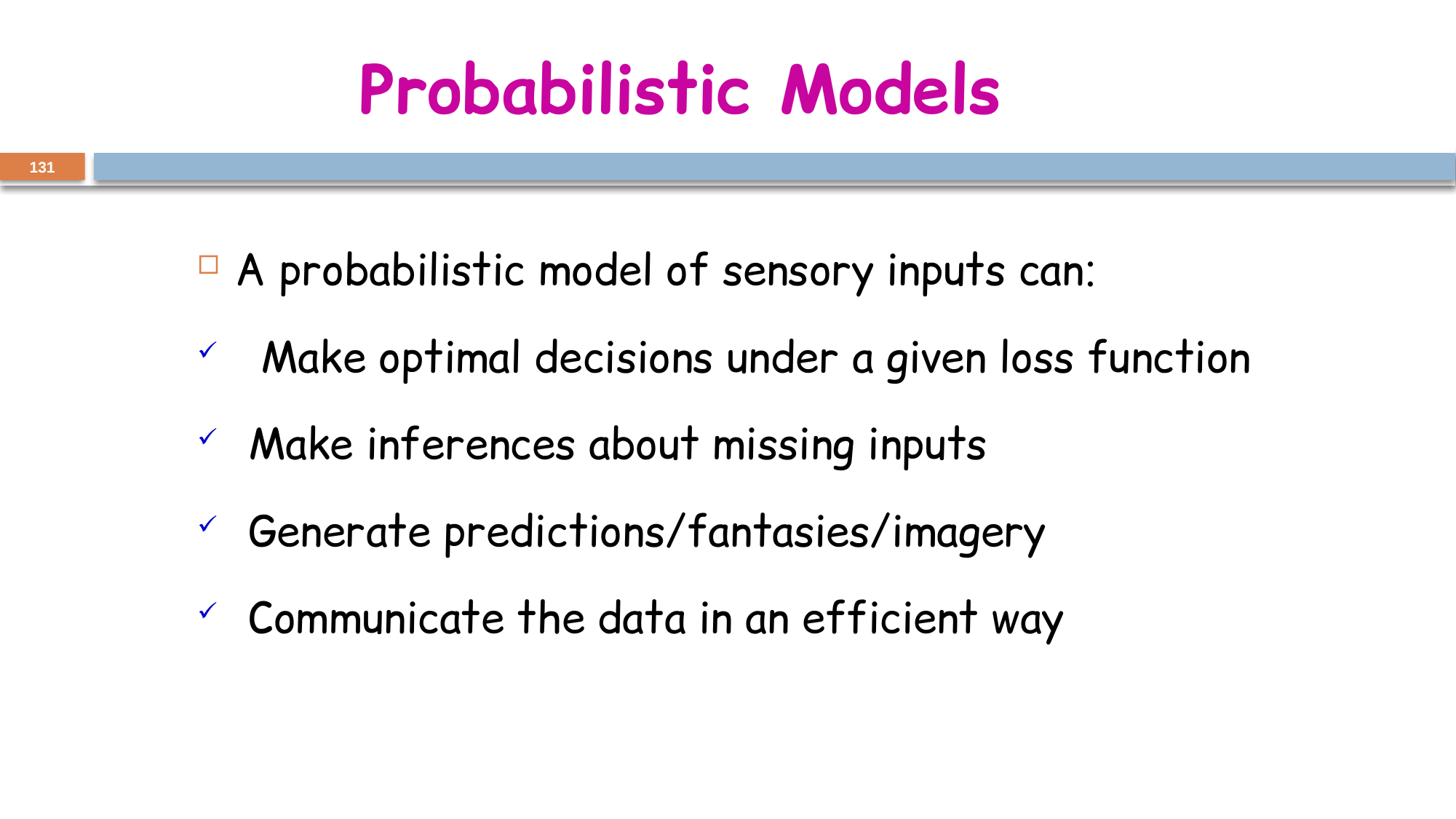

# Probabilistic Models
131
A probabilistic model of sensory inputs can:
  Make optimal decisions under a given loss function
 Make inferences about missing inputs
 Generate predictions/fantasies/imagery
 Communicate the data in an efficient way